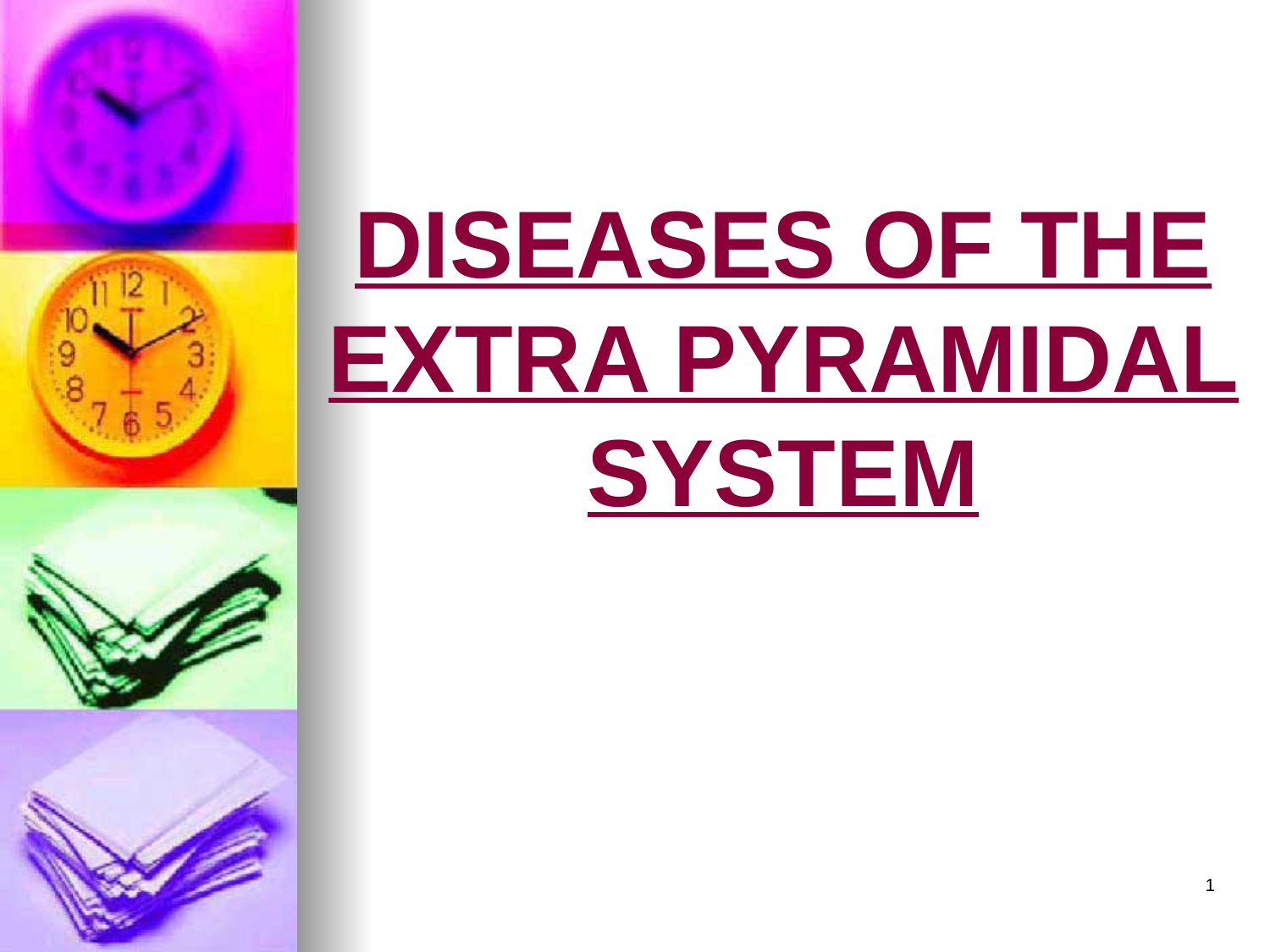

# DISEASES OF THE EXTRA PYRAMIDAL SYSTEM
1